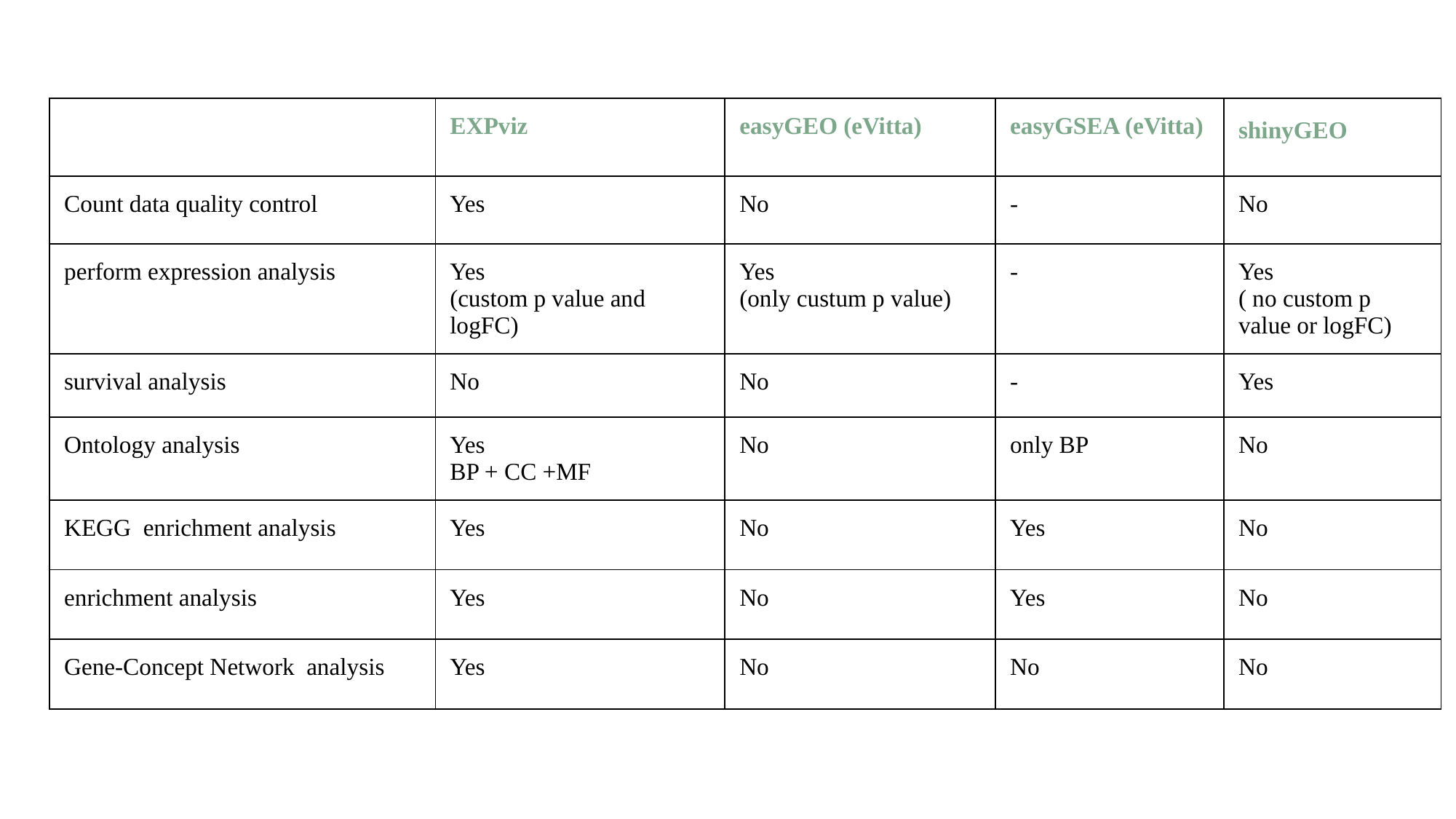

|  | EXPviz | easyGEO (eVitta) | easyGSEA (eVitta) | shinyGEO |
| --- | --- | --- | --- | --- |
| Count data quality control | Yes | No | - | No |
| perform expression analysis | Yes (custom p value and logFC) | Yes (only custum p value) | - | Yes ( no custom p value or logFC) |
| survival analysis | No | No | - | Yes |
| Ontology analysis | Yes BP + CC +MF | No | only BP | No |
| KEGG enrichment analysis | Yes | No | Yes | No |
| enrichment analysis | Yes | No | Yes | No |
| Gene-Concept Network analysis | Yes | No | No | No |